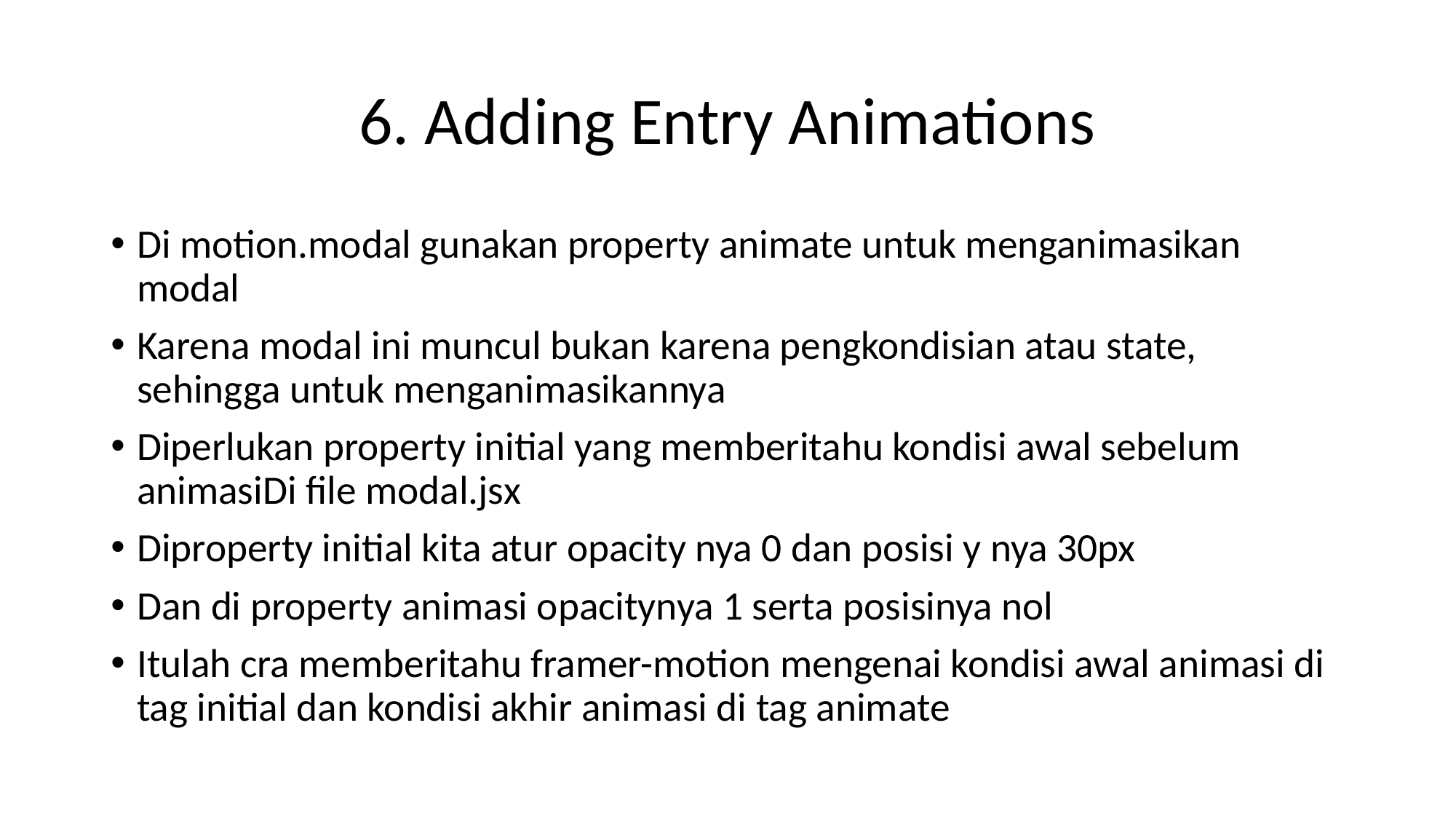

# 6. Adding Entry Animations
Di motion.modal gunakan property animate untuk menganimasikan modal
Karena modal ini muncul bukan karena pengkondisian atau state, sehingga untuk menganimasikannya
Diperlukan property initial yang memberitahu kondisi awal sebelum animasiDi file modal.jsx
Diproperty initial kita atur opacity nya 0 dan posisi y nya 30px
Dan di property animasi opacitynya 1 serta posisinya nol
Itulah cra memberitahu framer-motion mengenai kondisi awal animasi di tag initial dan kondisi akhir animasi di tag animate